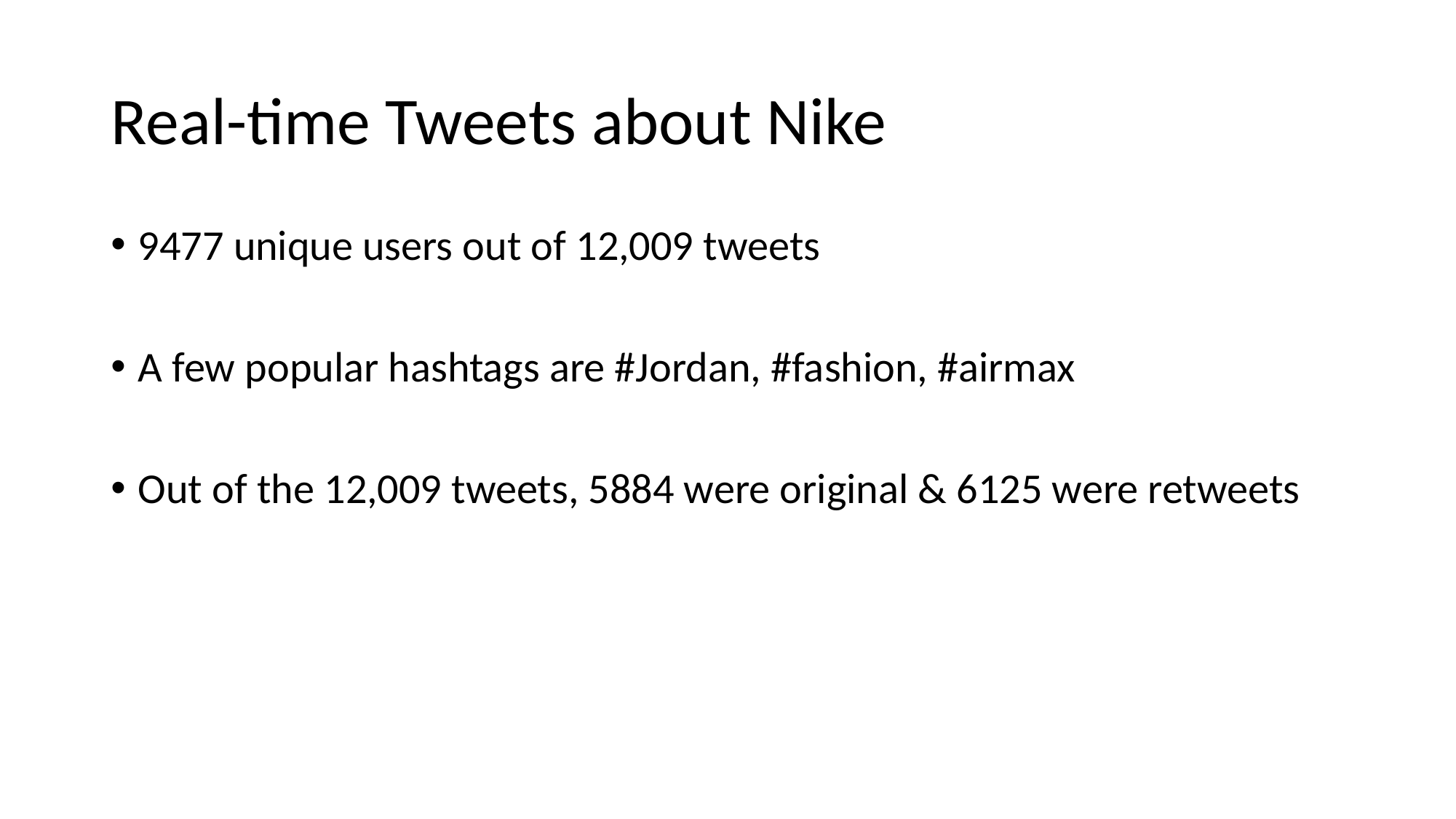

# Real-time Tweets about Nike
9477 unique users out of 12,009 tweets

A few popular hashtags are #Jordan, #fashion, #airmax

Out of the 12,009 tweets, 5884 were original & 6125 were retweets